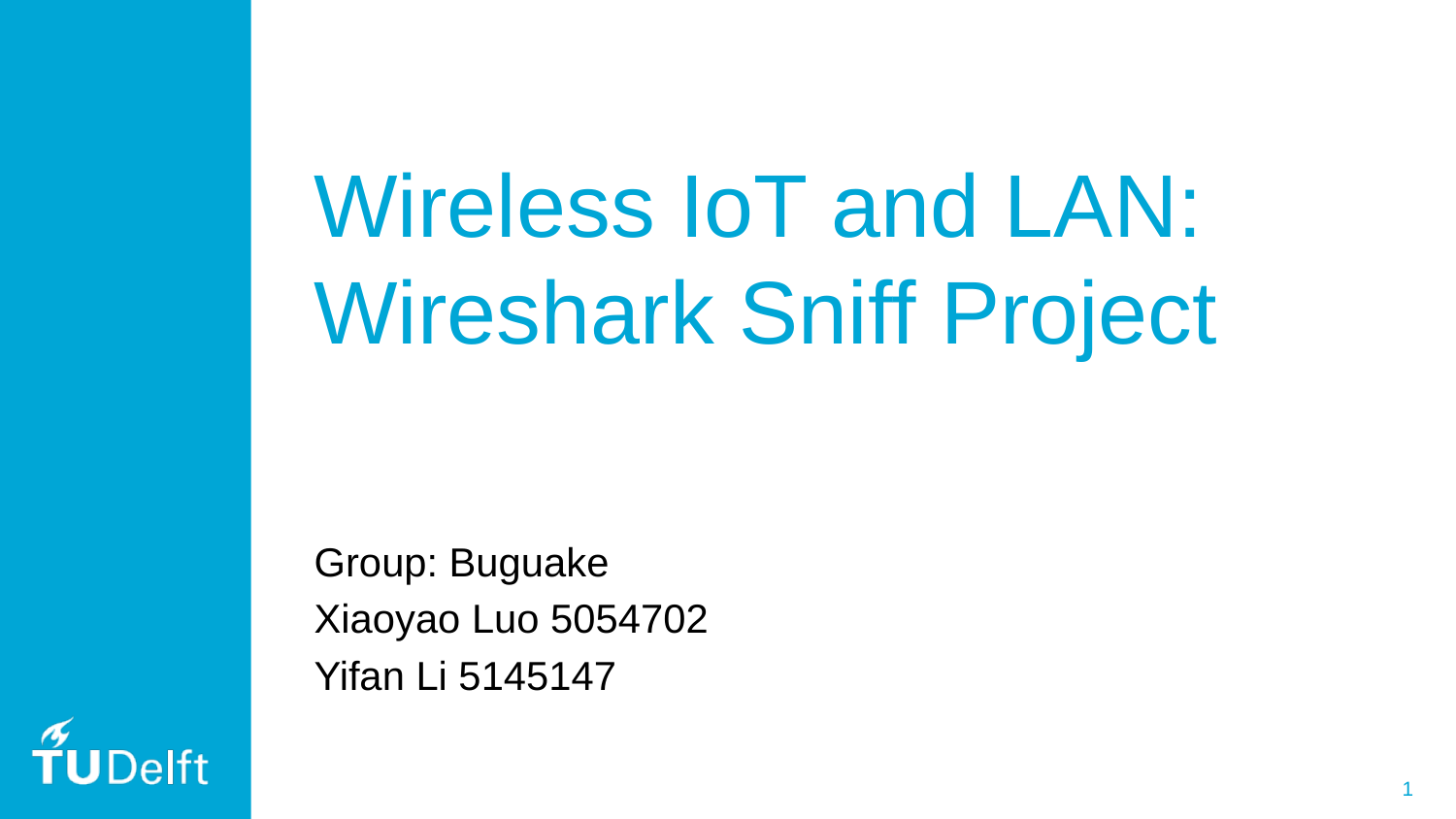

# Wireless IoT and LAN: Wireshark Sniff Project
Group: Buguake
Xiaoyao Luo 5054702
Yifan Li 5145147